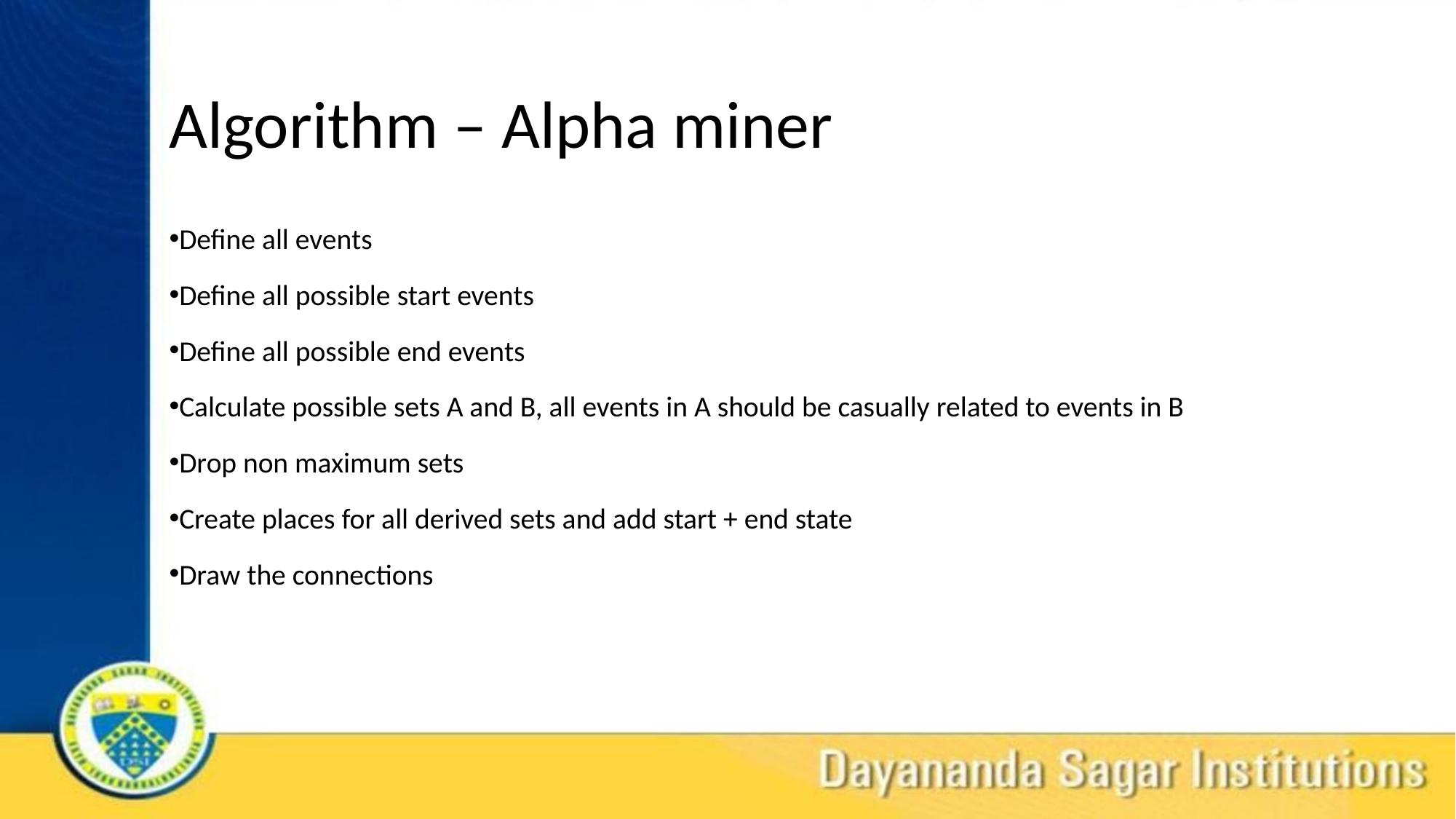

# Algorithm – Alpha miner
Define all events
Define all possible start events
Define all possible end events
Calculate possible sets A and B, all events in A should be casually related to events in B
Drop non maximum sets
Create places for all derived sets and add start + end state
Draw the connections